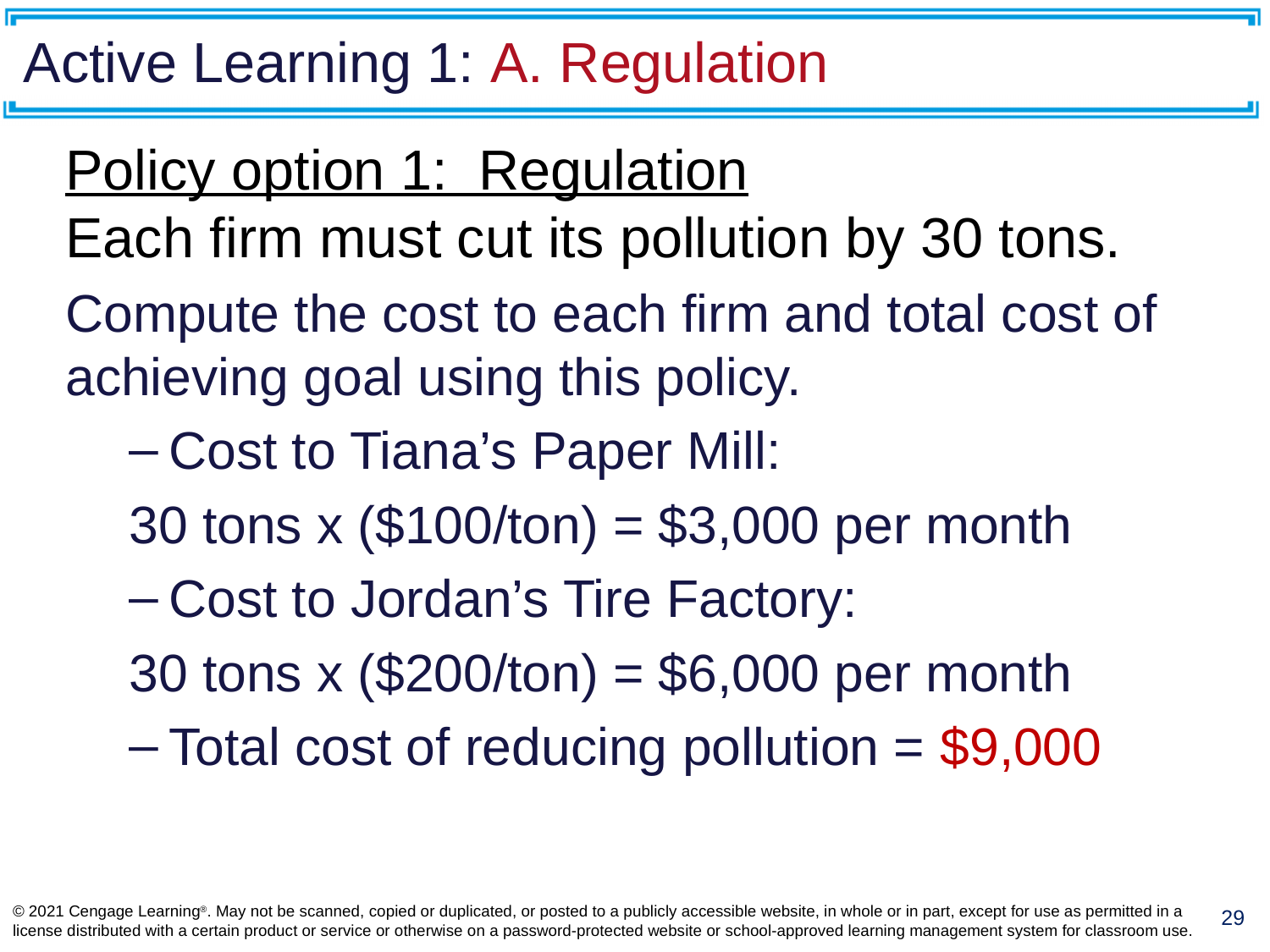

# Active Learning 1: A. Regulation
Policy option 1:  Regulation
Each firm must cut its pollution by 30 tons.
Compute the cost to each firm and total cost of achieving goal using this policy.
Cost to Tiana’s Paper Mill:
30 tons x ($100/ton) = $3,000 per month
Cost to Jordan’s Tire Factory:
30 tons x ($200/ton) = $6,000 per month
Total cost of reducing pollution = $9,000
© 2021 Cengage Learning®. May not be scanned, copied or duplicated, or posted to a publicly accessible website, in whole or in part, except for use as permitted in a license distributed with a certain product or service or otherwise on a password-protected website or school-approved learning management system for classroom use.
29